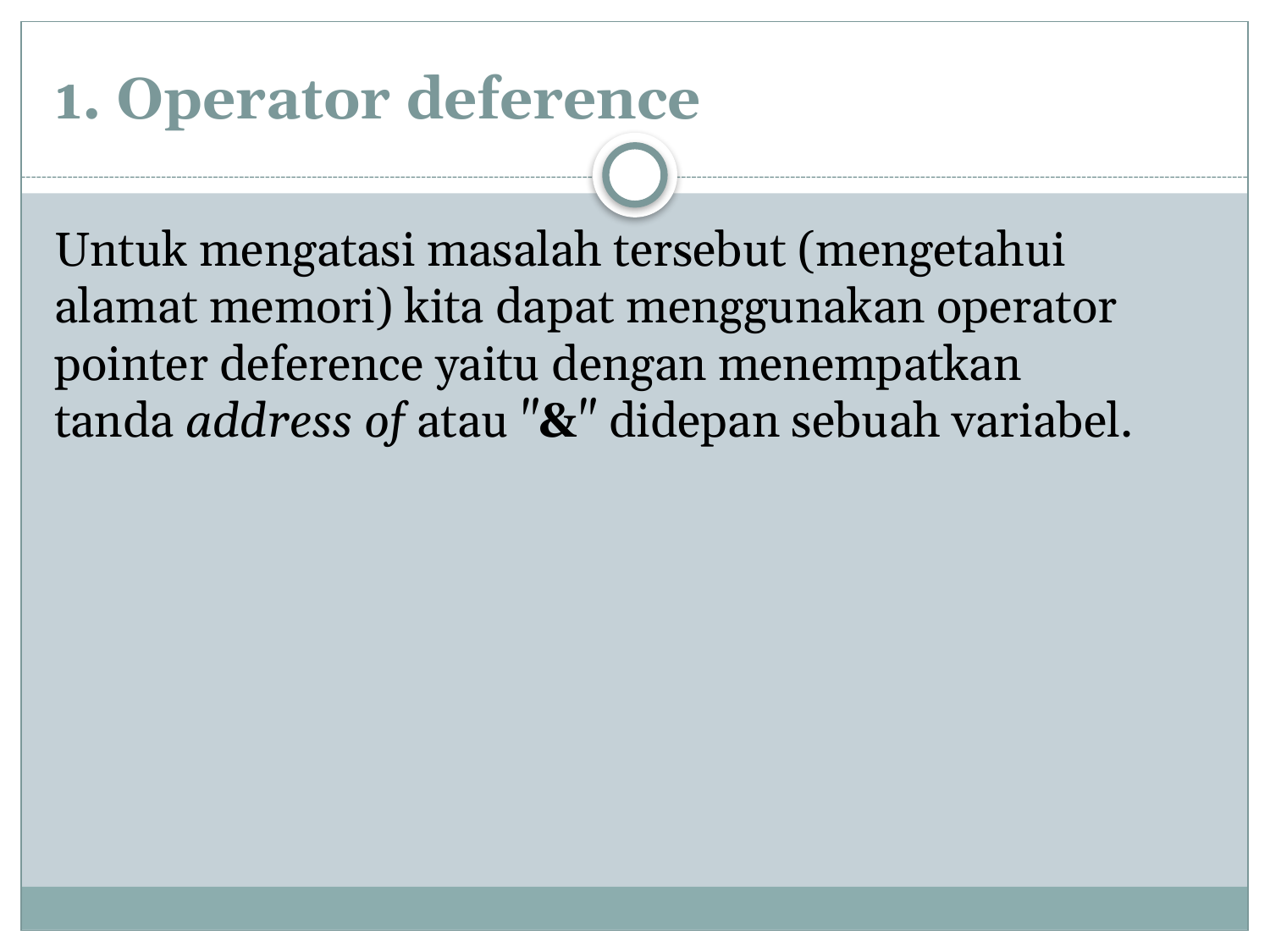

# 1. Operator deference
Untuk mengatasi masalah tersebut (mengetahui alamat memori) kita dapat menggunakan operator pointer deference yaitu dengan menempatkan tanda address of atau "&" didepan sebuah variabel.